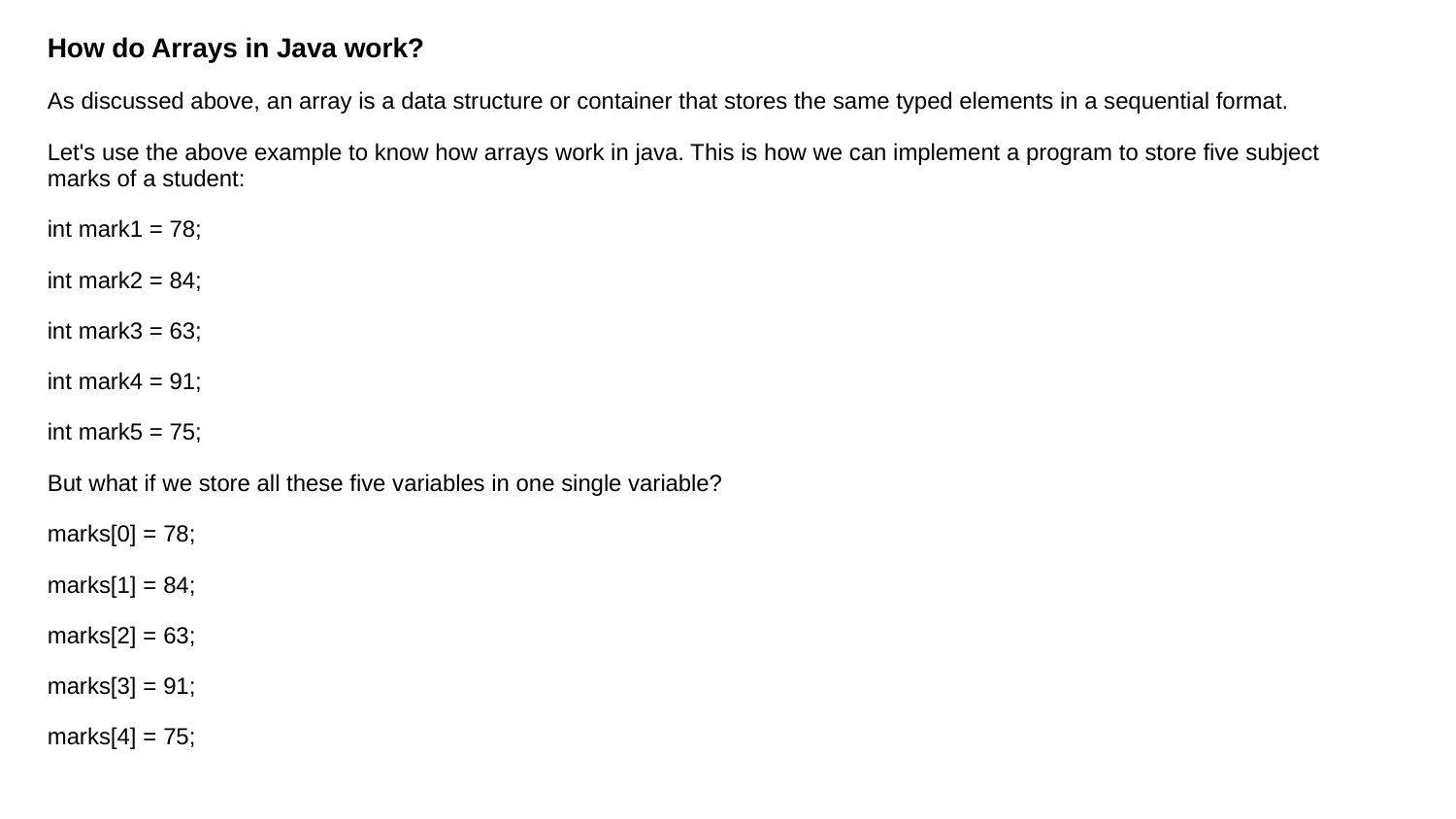

How do Arrays in Java work?
As discussed above, an array is a data structure or container that stores the same typed elements in a sequential format.
Let's use the above example to know how arrays work in java. This is how we can implement a program to store five subject marks of a student:
int mark1 = 78;
int mark2 = 84;
int mark3 = 63;
int mark4 = 91;
int mark5 = 75;
But what if we store all these five variables in one single variable?
marks[0] = 78;
marks[1] = 84;
marks[2] = 63;
marks[3] = 91;
marks[4] = 75;